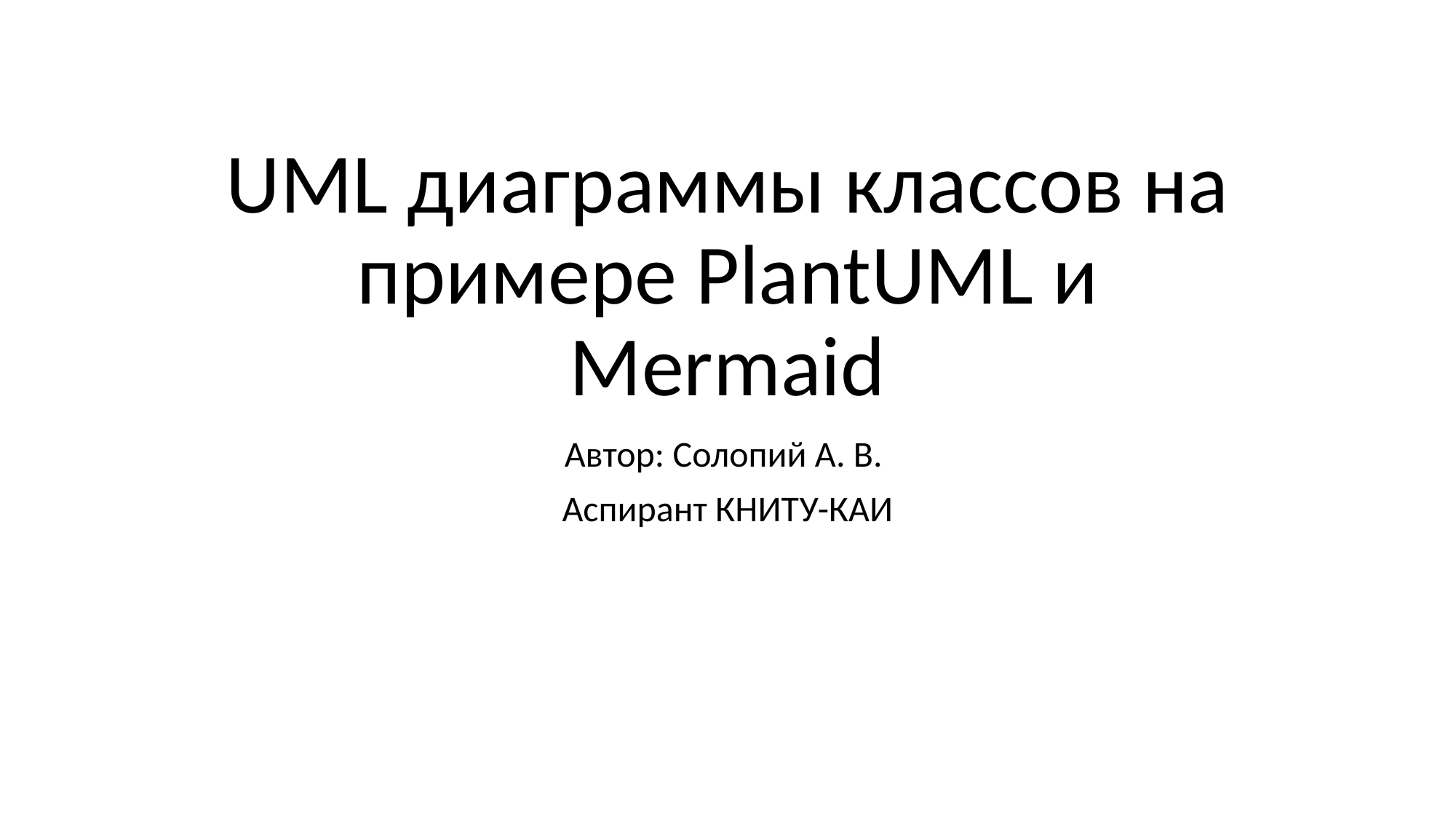

# UML диаграммы классов на примере PlantUML и Mermaid
Автор: Солопий А. В.
Аспирант КНИТУ-КАИ